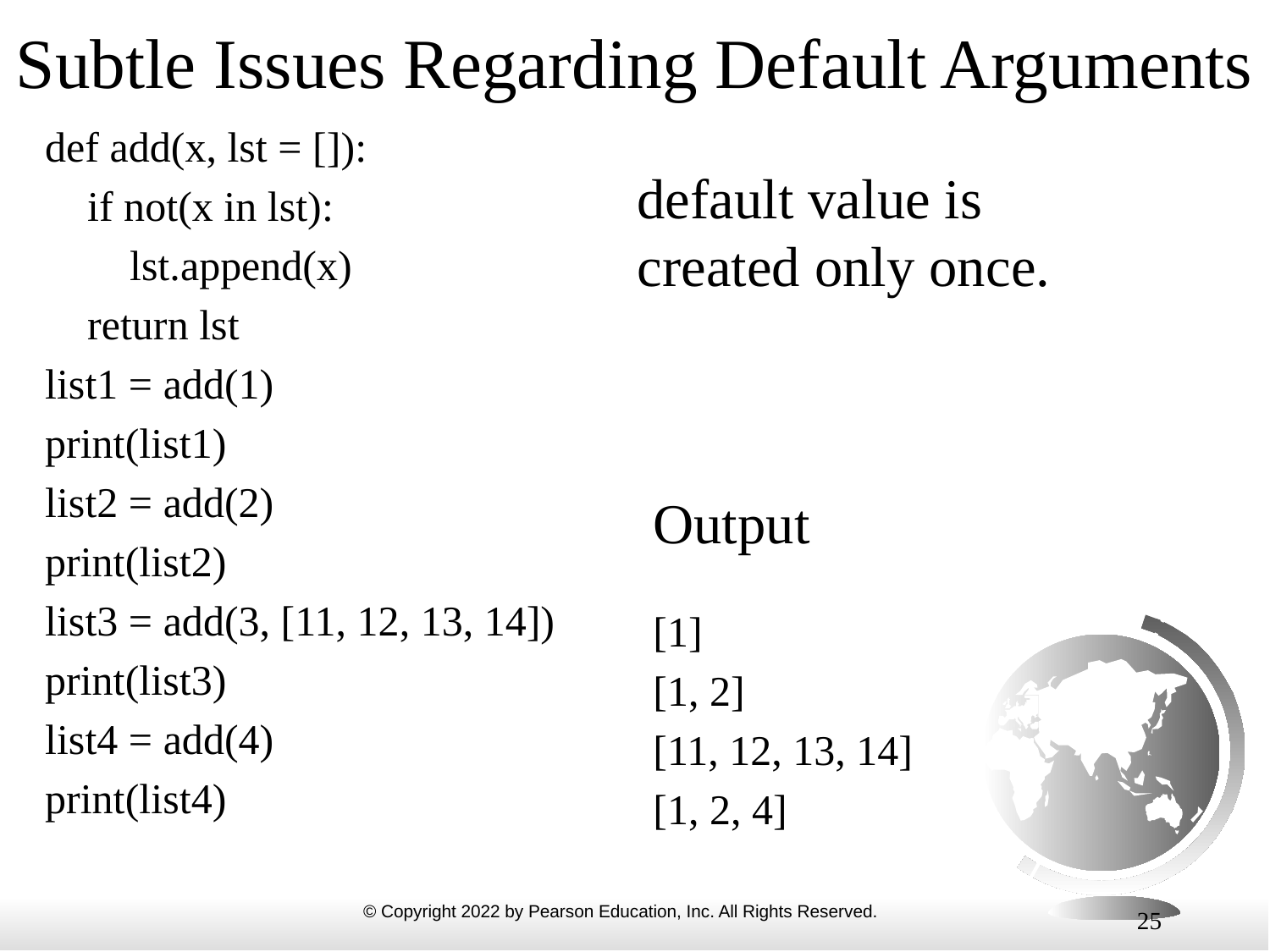

# Subtle Issues Regarding Default Arguments
def add(x, lst = []):
    if not(x in lst):
        lst.append(x)
    return lst
list1 = add(1)
print(list1)
list2 = add(2)
print(list2)
list3 = add(3, [11, 12, 13, 14])
print(list3)
list4 = add(4)
print(list4)
default value is created only once.

Output
[1]
[1, 2]
[11, 12, 13, 14]
[1, 2, 4]
25